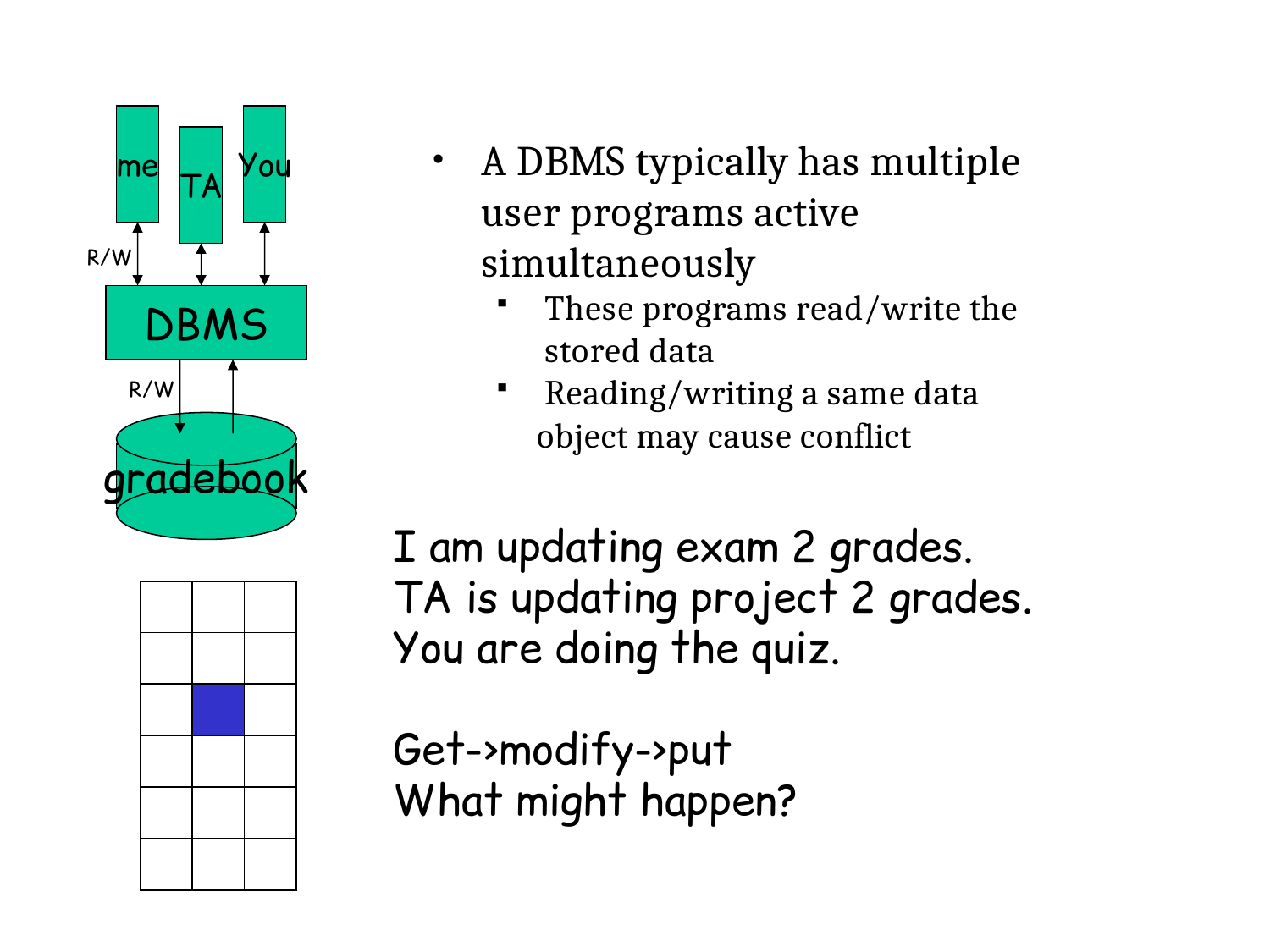

me
You
TA

R/W

DBMS

R/W

gradebook

A DBMS typically has multiple user programs active simultaneously
These programs read/write the stored data
 Reading/writing a same data object may cause conflict
I am updating exam 2 grades.
TA is updating project 2 grades.
You are doing the quiz.

Get->modify->put
What might happen?

|  |  |  |
| --- | --- | --- |
|  |  |  |
|  |  |  |
|  |  |  |
|  |  |  |
|  |  |  |